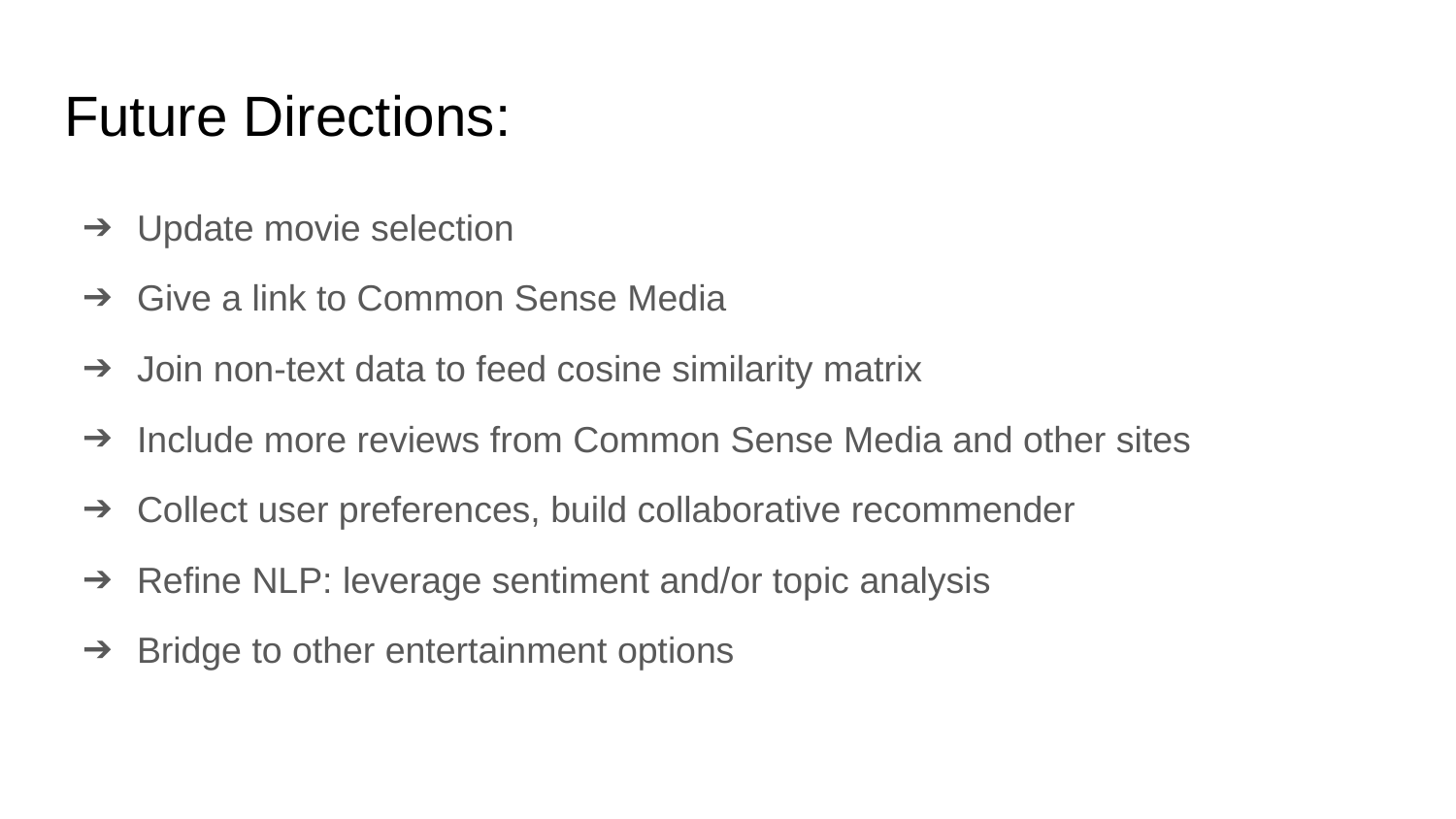

# Future Directions:
Update movie selection
Give a link to Common Sense Media
Join non-text data to feed cosine similarity matrix
Include more reviews from Common Sense Media and other sites
Collect user preferences, build collaborative recommender
Refine NLP: leverage sentiment and/or topic analysis
Bridge to other entertainment options